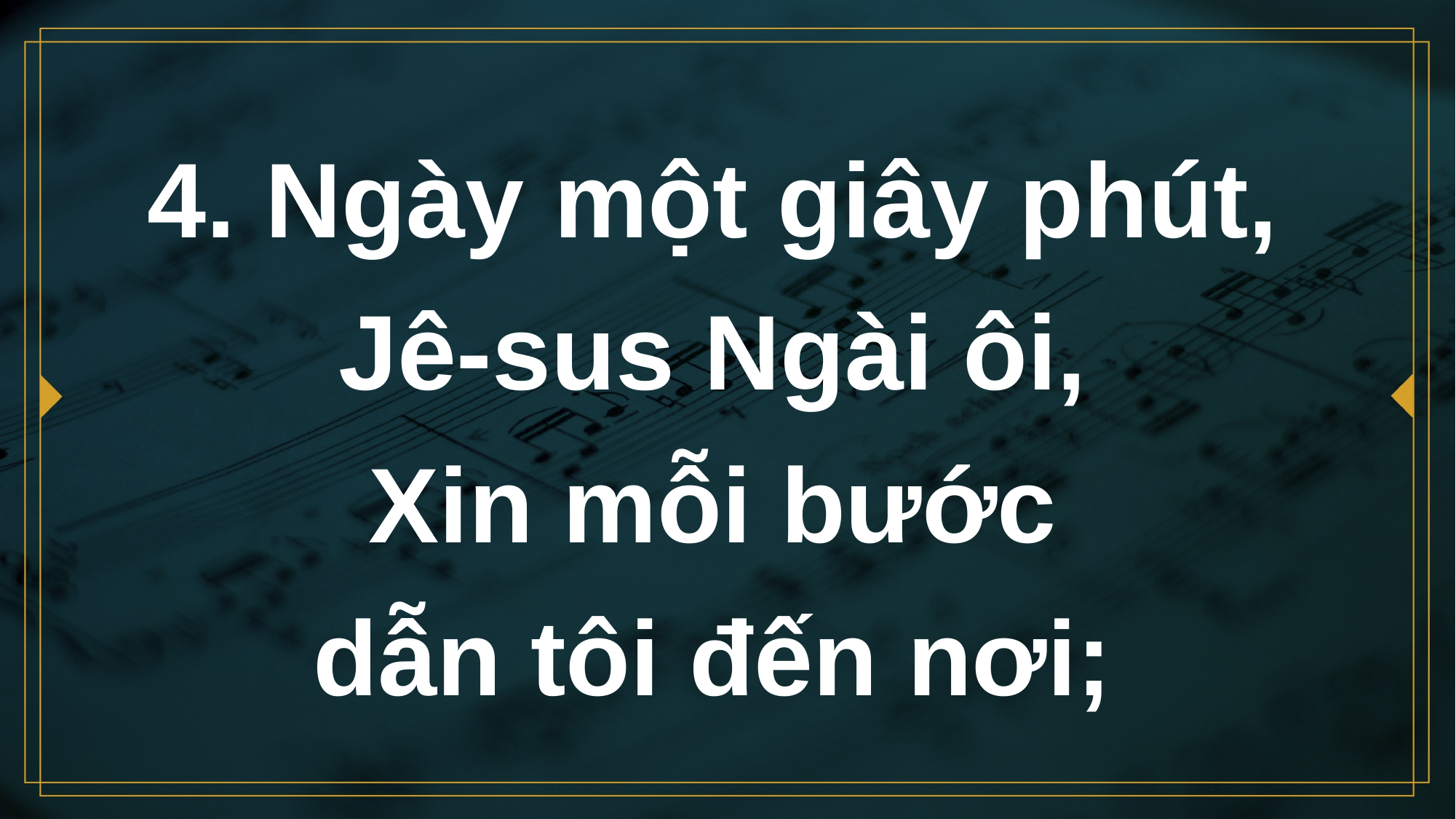

# 4. Ngày một giây phút, Jê-sus Ngài ôi, Xin mỗi bước dẫn tôi đến nơi;